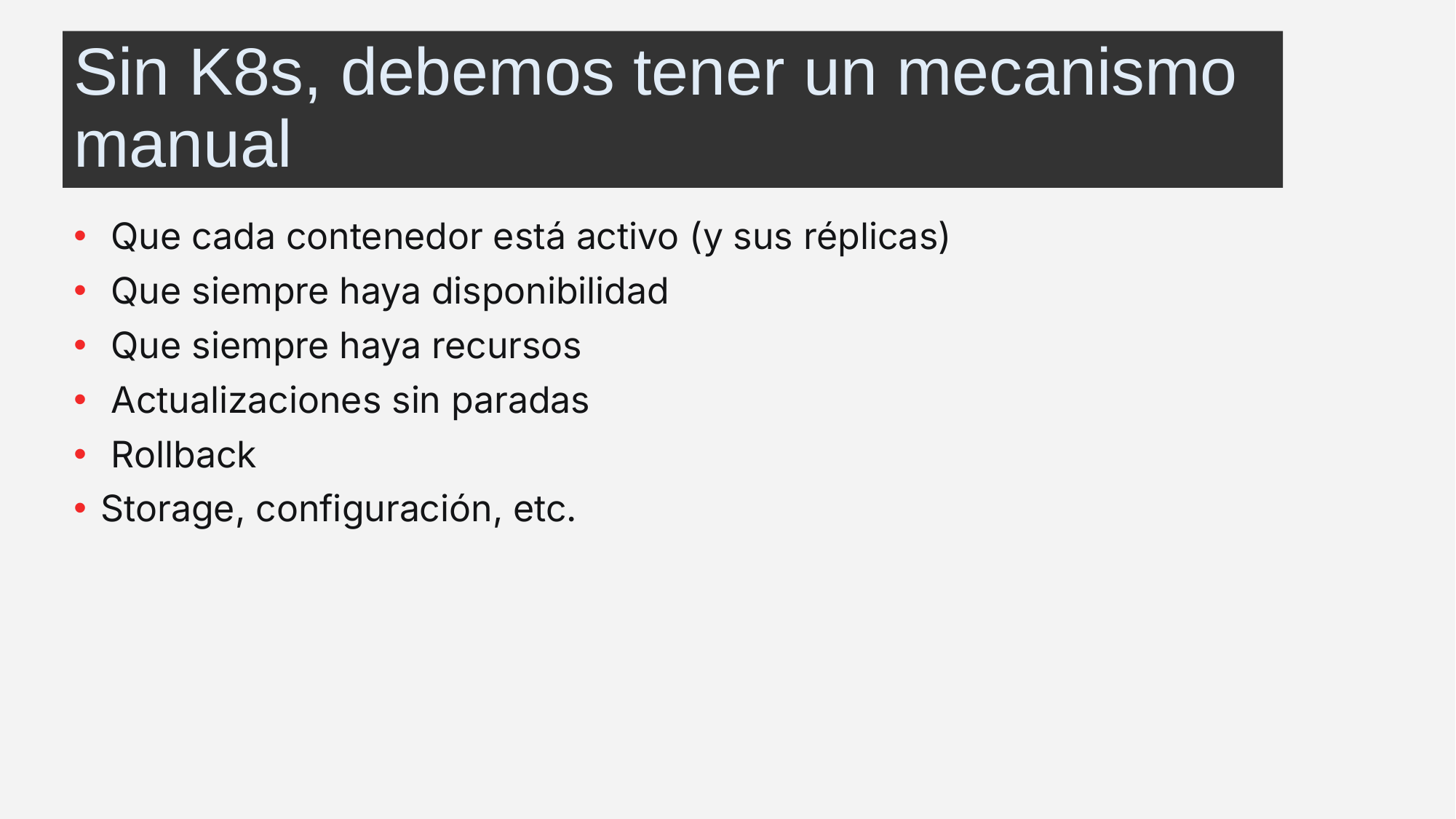

# Sin K8s, debemos tener un mecanismo manual
 Que cada contenedor está activo (y sus réplicas)
 Que siempre haya disponibilidad
 Que siempre haya recursos
 Actualizaciones sin paradas
 Rollback
Storage, configuración, etc.